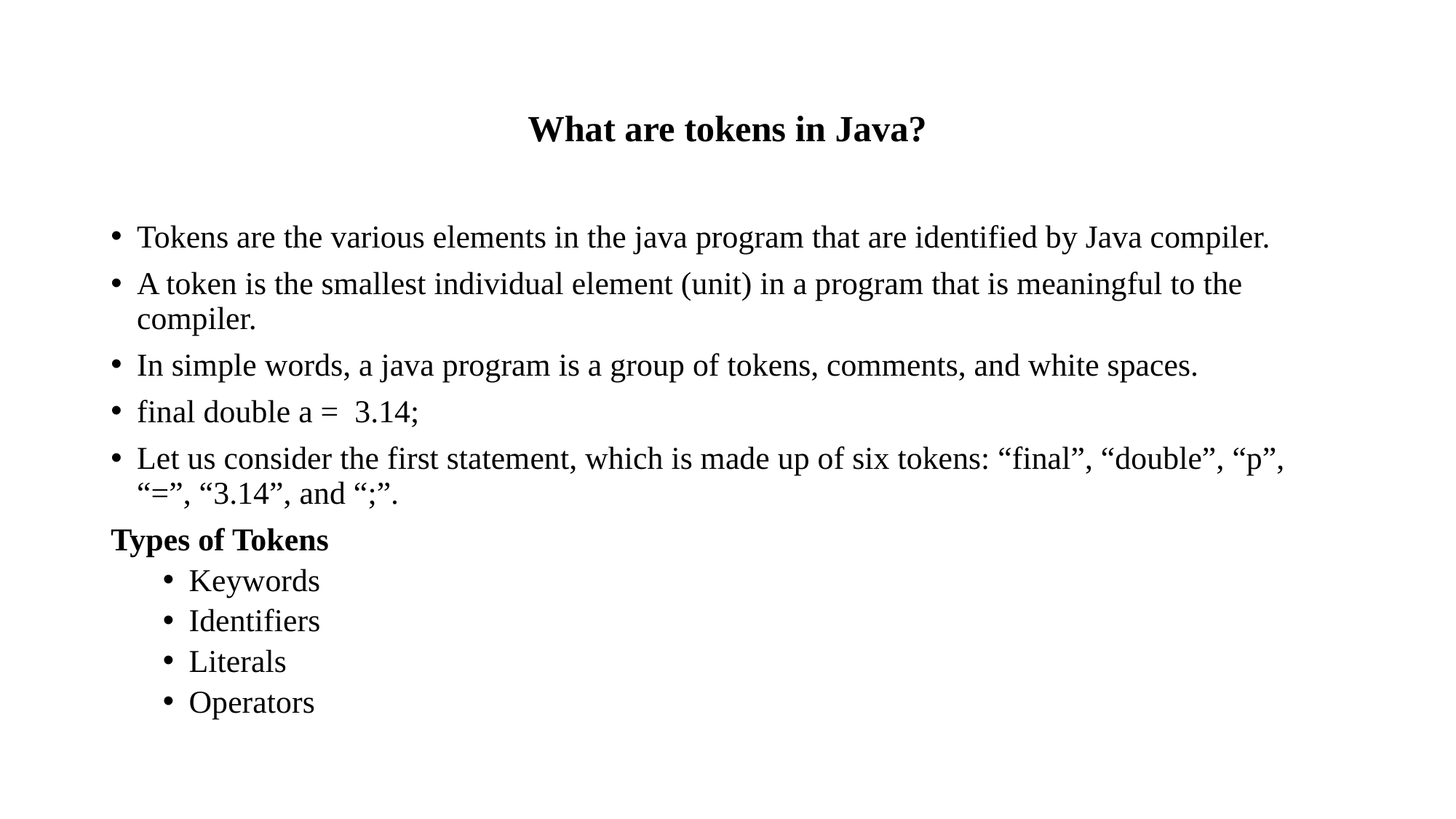

What are tokens in Java?

Tokens are the various elements in the java program that are identified by Java compiler.
A token is the smallest individual element (unit) in a program that is meaningful to the compiler.
In simple words, a java program is a group of tokens, comments, and white spaces.
final double a =  3.14;
Let us consider the first statement, which is made up of six tokens: “final”, “double”, “p”, “=”, “3.14”, and “;”.
Types of Tokens
Keywords
Identifiers
Literals
Operators